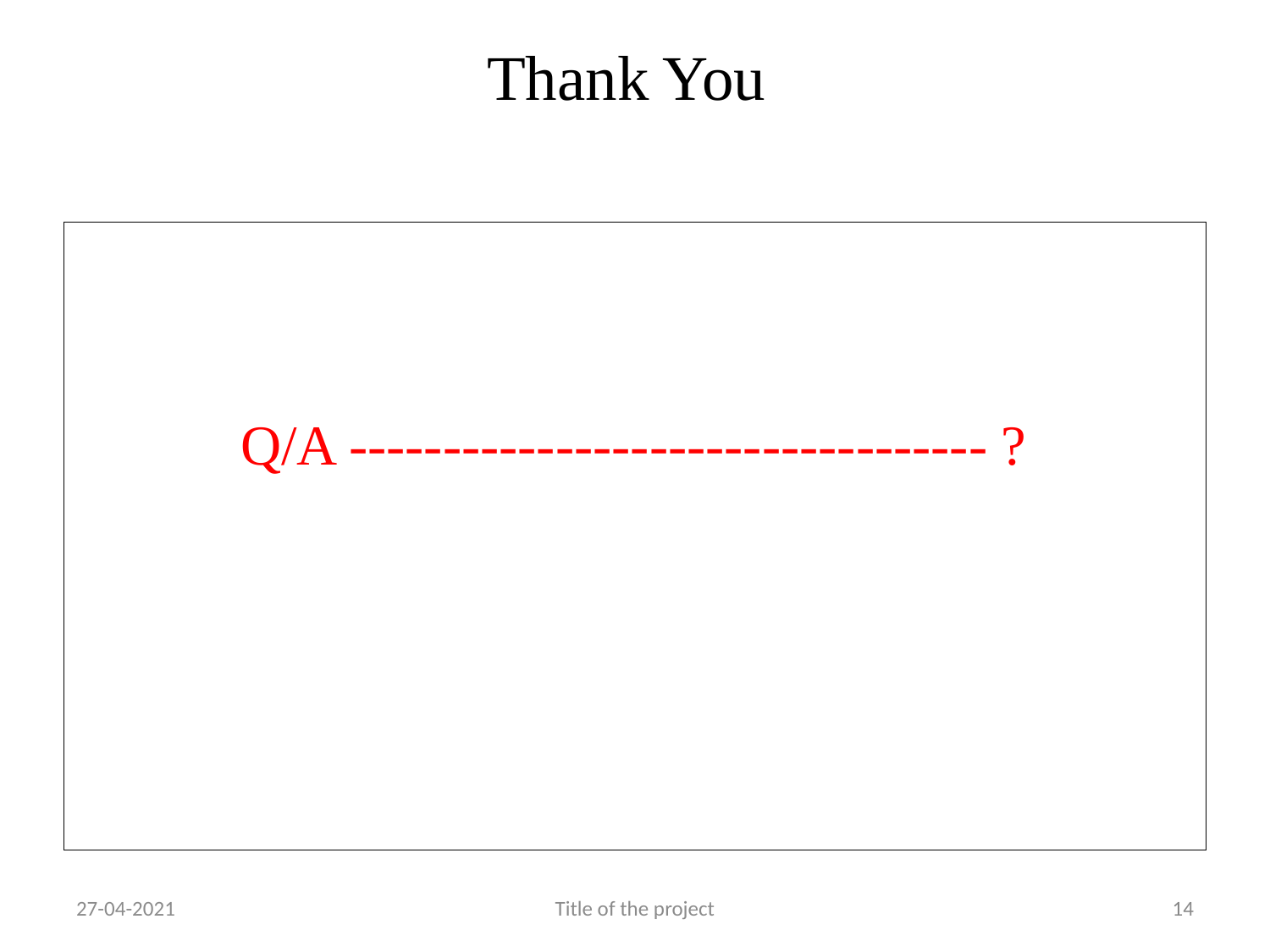

# Thank You

Q/A ---------------------------------- ?
27-04-2021
Title of the project
14